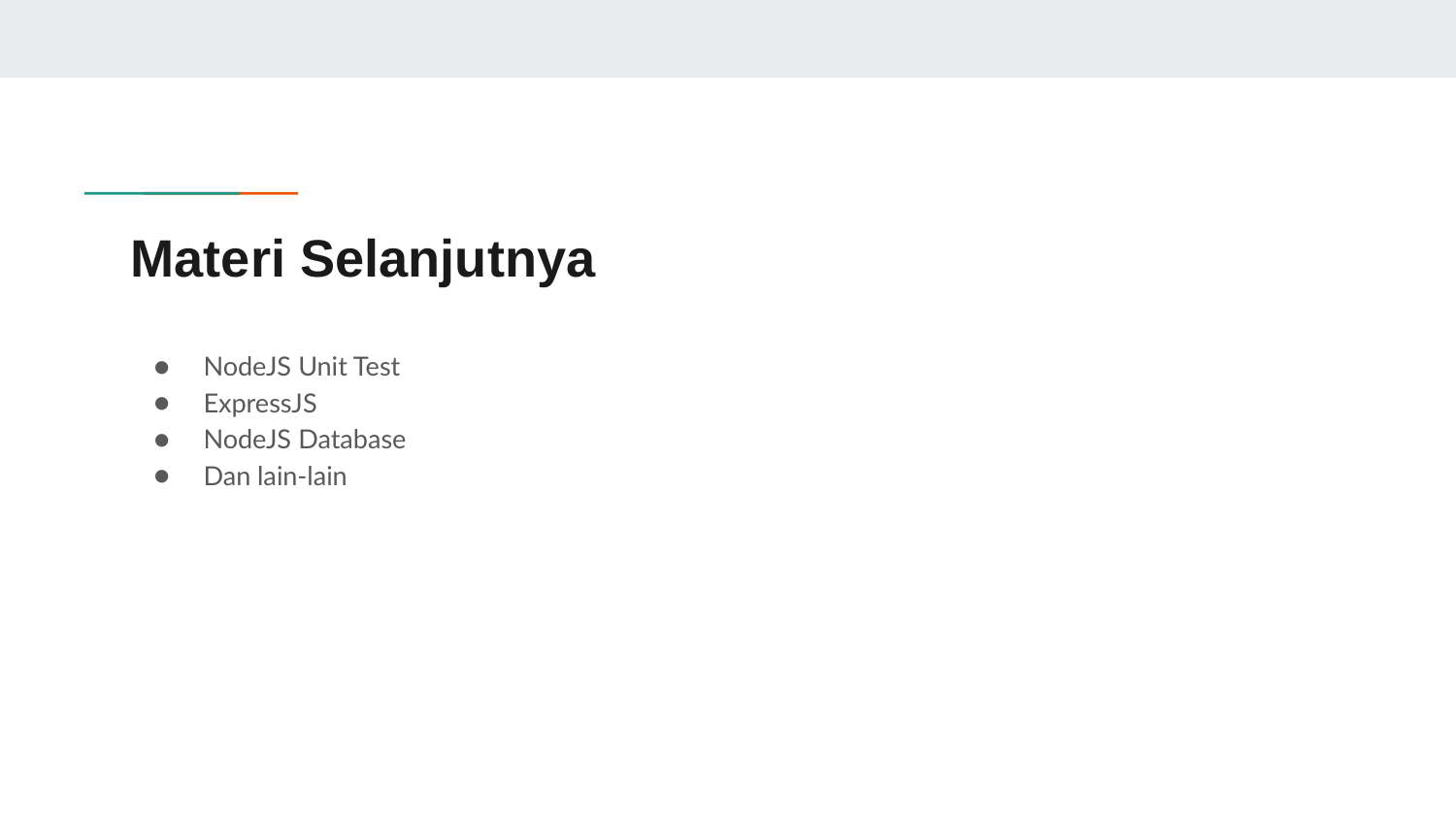

# Materi Selanjutnya
NodeJS Unit Test
ExpressJS
NodeJS Database
Dan lain-lain